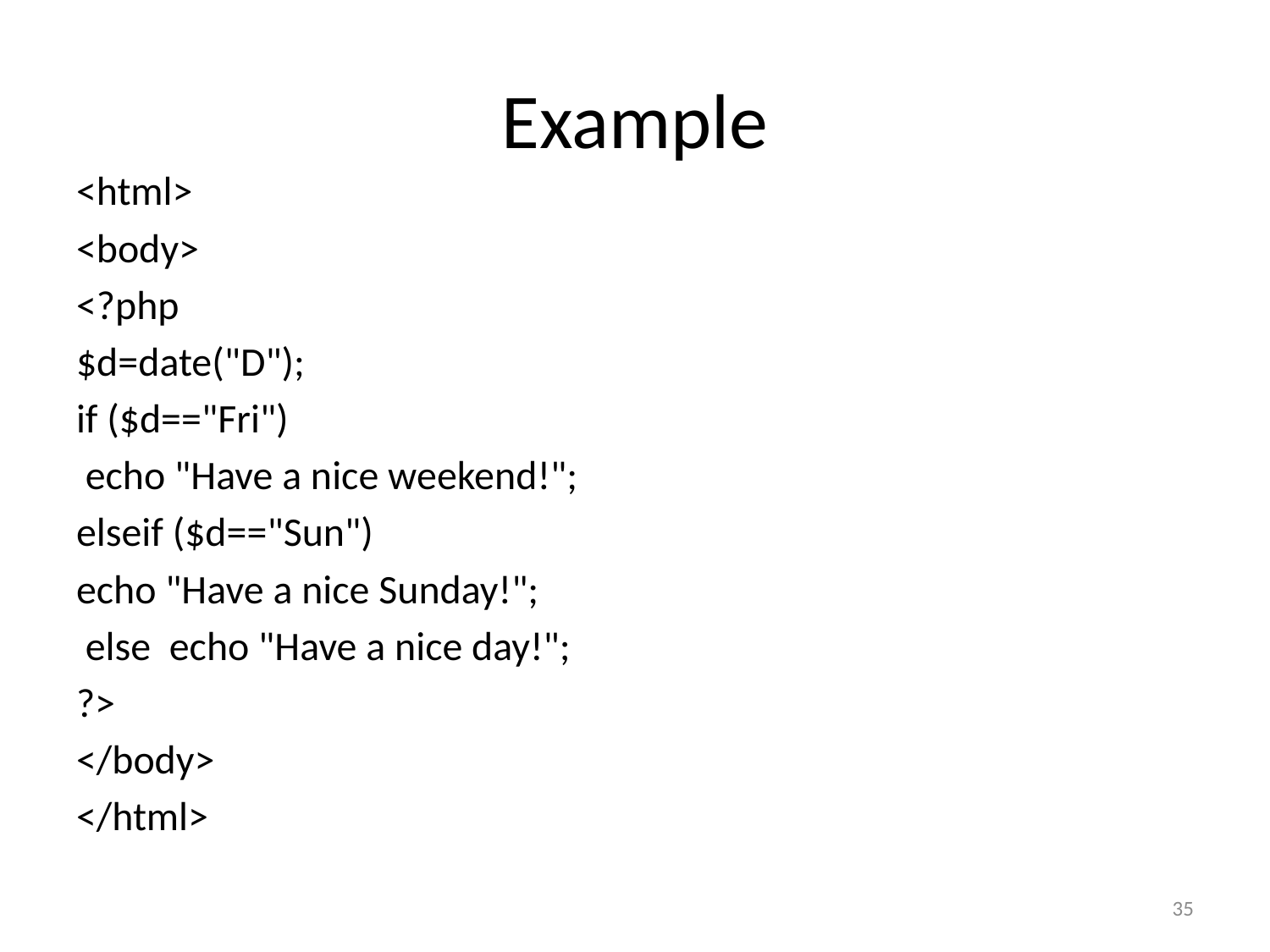

# Example
<html>
<body>
<?php
$d=date("D");
if ($d=="Fri")
 echo "Have a nice weekend!";
elseif ($d=="Sun")
echo "Have a nice Sunday!";
 else  echo "Have a nice day!";
?>
</body>
</html>
35